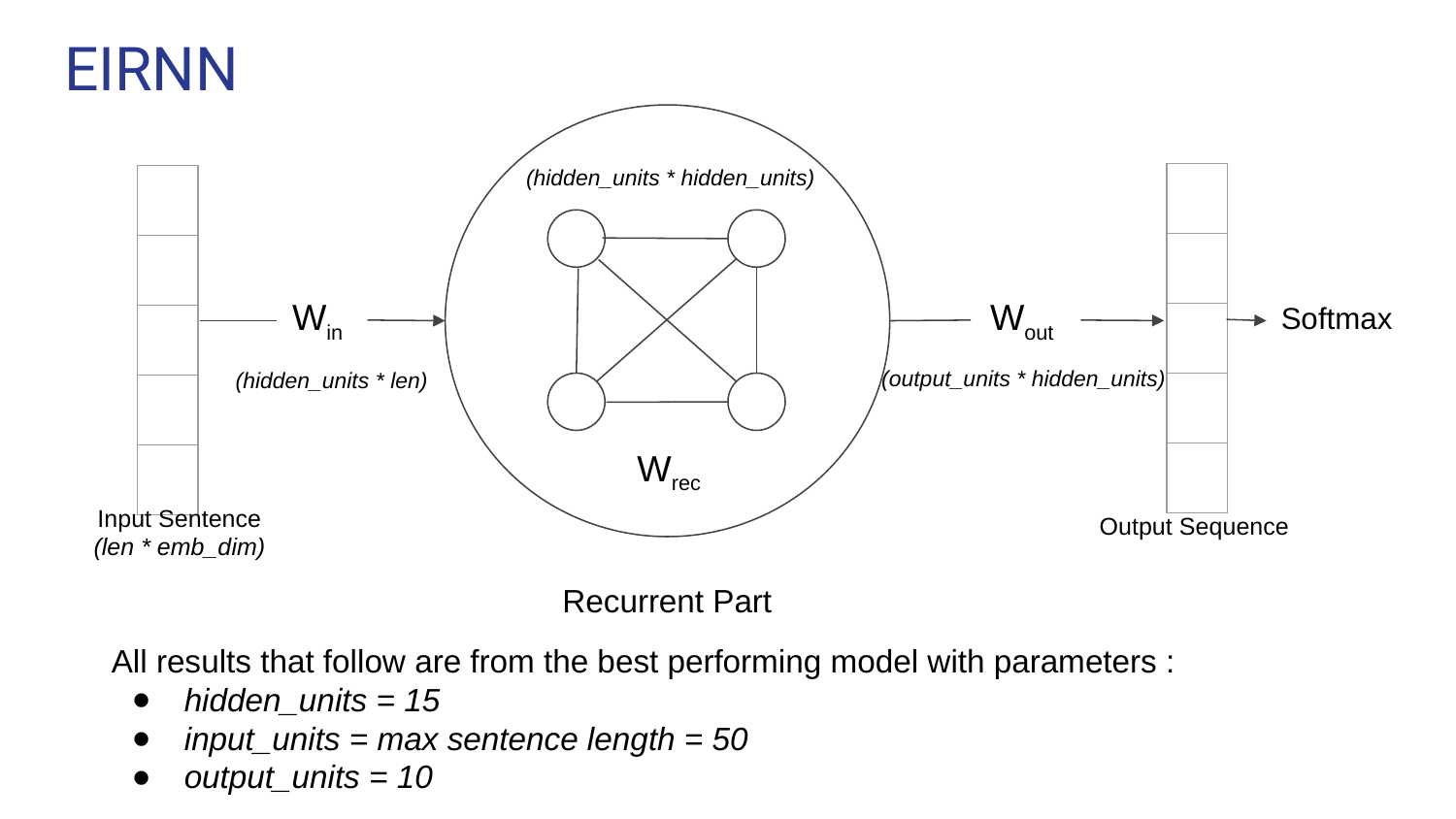

# EIRNN

(hidden_units * hidden_units)
|  |
| --- |
|  |
|  |
|  |
|  |
|  |
| --- |
|  |
|  |
|  |
|  |

Win
Wout
Softmax
(output_units * hidden_units)
(hidden_units * len)

Wrec
Input Sentence
(len * emb_dim)
Output Sequence
Recurrent Part
All results that follow are from the best performing model with parameters :
hidden_units = 15
input_units = max sentence length = 50
output_units = 10